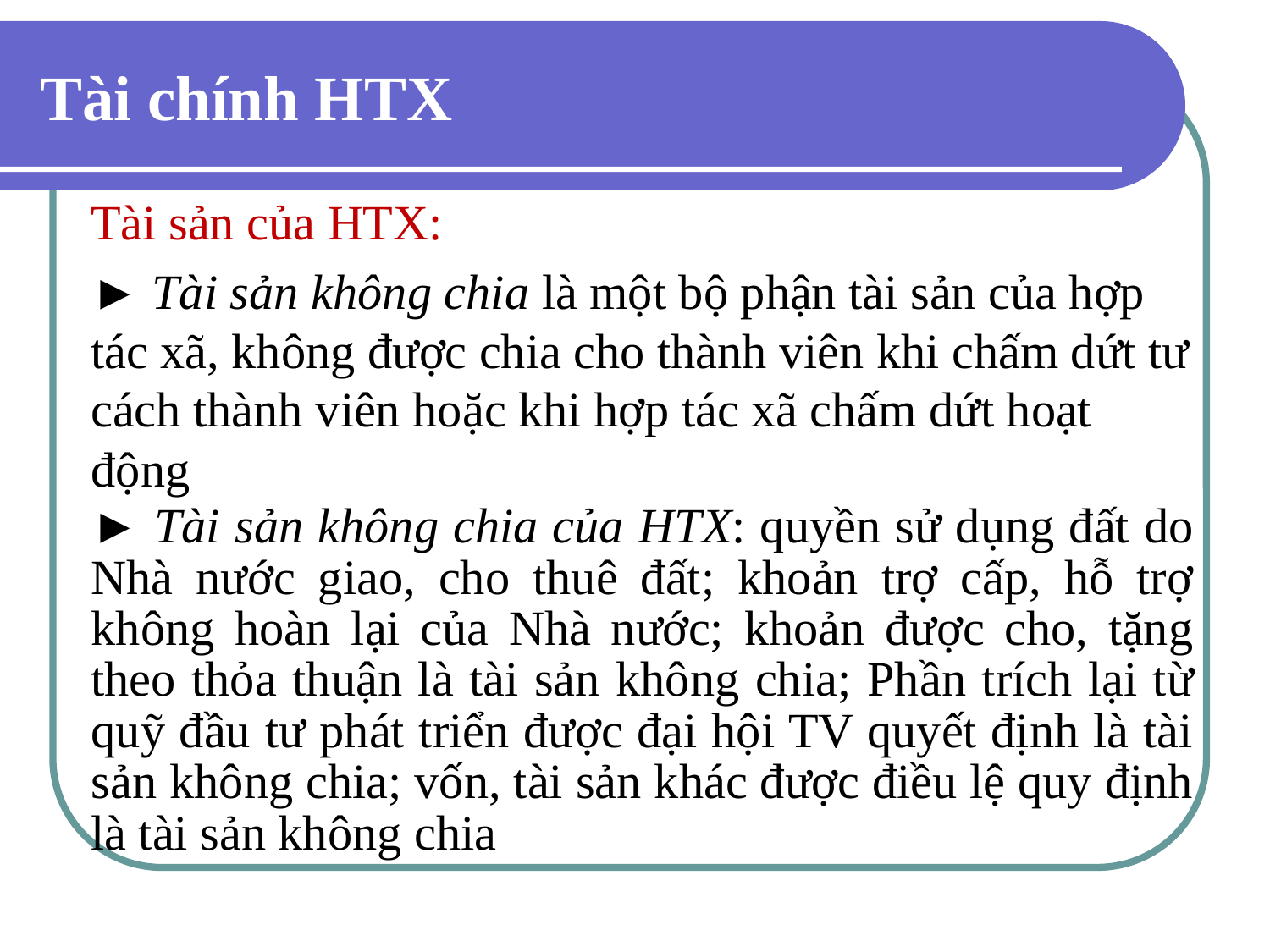

# Tài chính HTX
Tài sản của HTX:
► Tài sản không chia là một bộ phận tài sản của hợp tác xã, không được chia cho thành viên khi chấm dứt tư cách thành viên hoặc khi hợp tác xã chấm dứt hoạt động
► Tài sản không chia của HTX: quyền sử dụng đất do Nhà nước giao, cho thuê đất; khoản trợ cấp, hỗ trợ không hoàn lại của Nhà nước; khoản được cho, tặng theo thỏa thuận là tài sản không chia; Phần trích lại từ quỹ đầu tư phát triển được đại hội TV quyết định là tài sản không chia; vốn, tài sản khác được điều lệ quy định là tài sản không chia